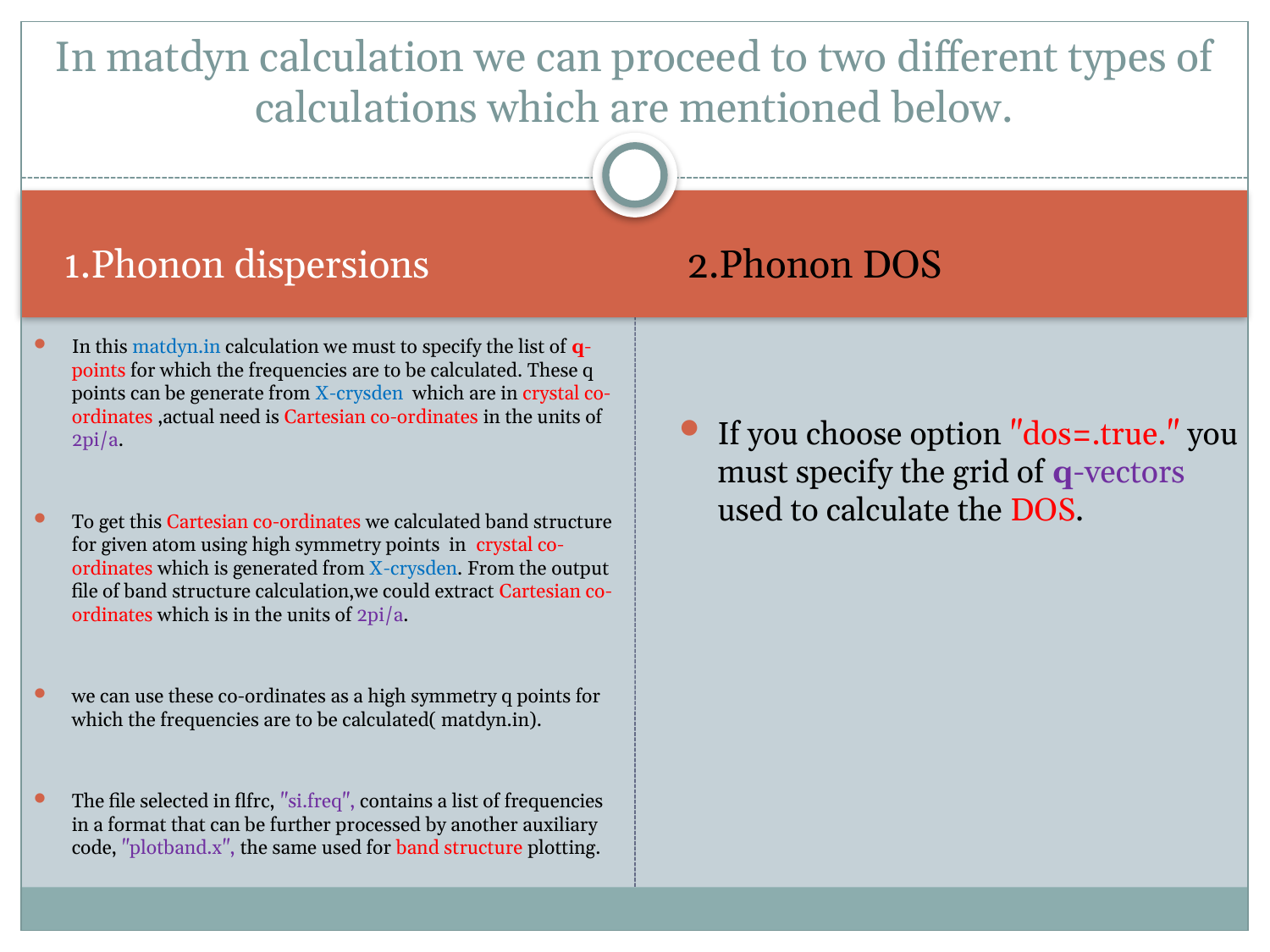

# In matdyn calculation we can proceed to two different types of calculations which are mentioned below.
 1.Phonon dispersions
 2.Phonon DOS
In this matdyn.in calculation we must to specify the list of q-points for which the frequencies are to be calculated. These q points can be generate from X-crysden  which are in crystal co-ordinates ,actual need is Cartesian co-ordinates in the units of 2pi/a.

To get this Cartesian co-ordinates we calculated band structure for given atom using high symmetry points  in  crystal co-ordinates which is generated from X-crysden. From the output file of band structure calculation,we could extract Cartesian co-ordinates which is in the units of 2pi/a.

we can use these co-ordinates as a high symmetry q points for which the frequencies are to be calculated( matdyn.in).

The file selected in flfrc, "si.freq", contains a list of frequencies in a format that can be further processed by another auxiliary code, "plotband.x", the same used for band structure plotting.

If you choose option "dos=.true." you must specify the grid of q-vectors used to calculate the DOS.